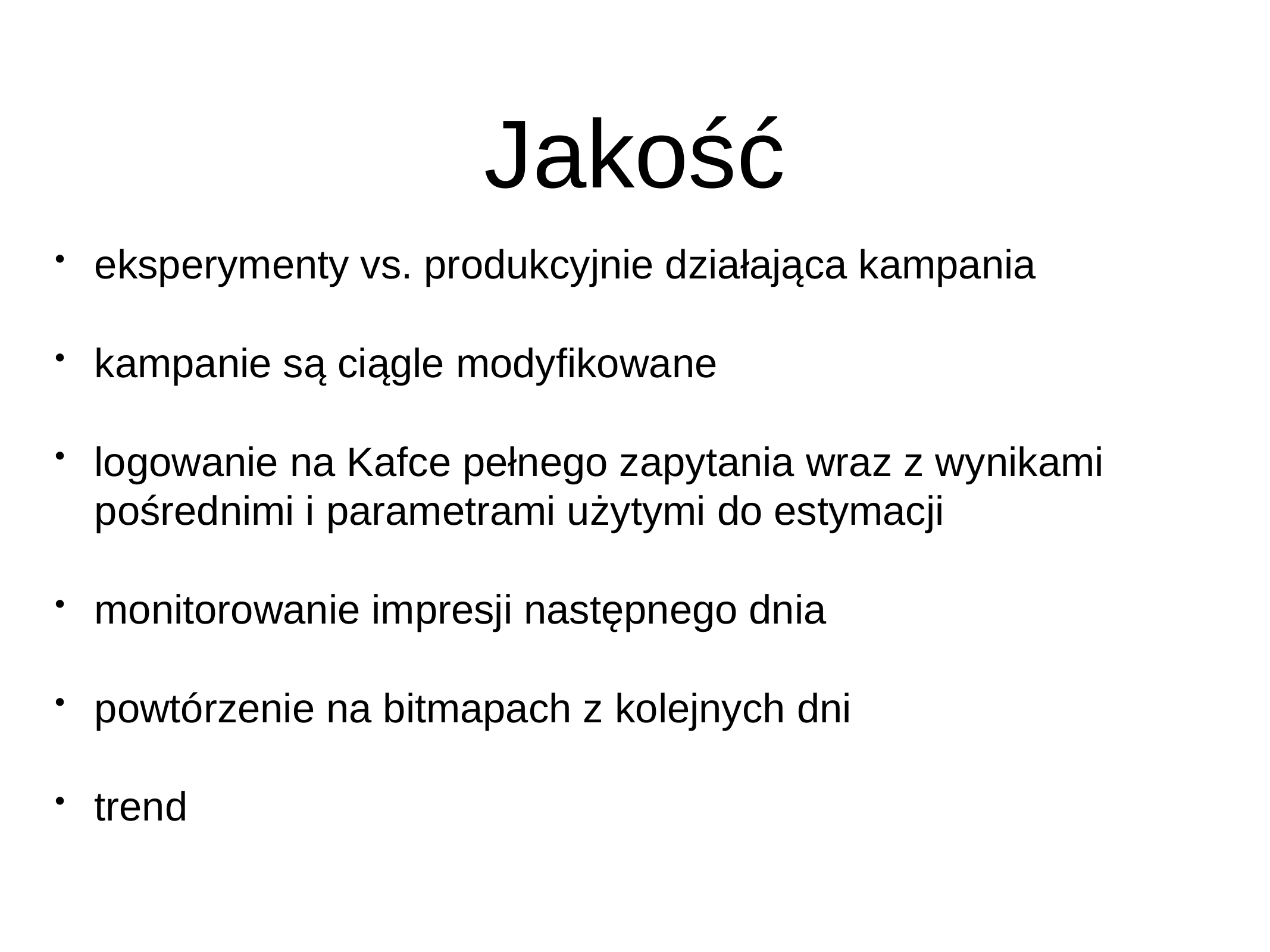

# Jakość
eksperymenty vs. produkcyjnie działająca kampania
kampanie są ciągle modyfikowane
logowanie na Kafce pełnego zapytania wraz z wynikami pośrednimi i parametrami użytymi do estymacji
monitorowanie impresji następnego dnia
powtórzenie na bitmapach z kolejnych dni
trend